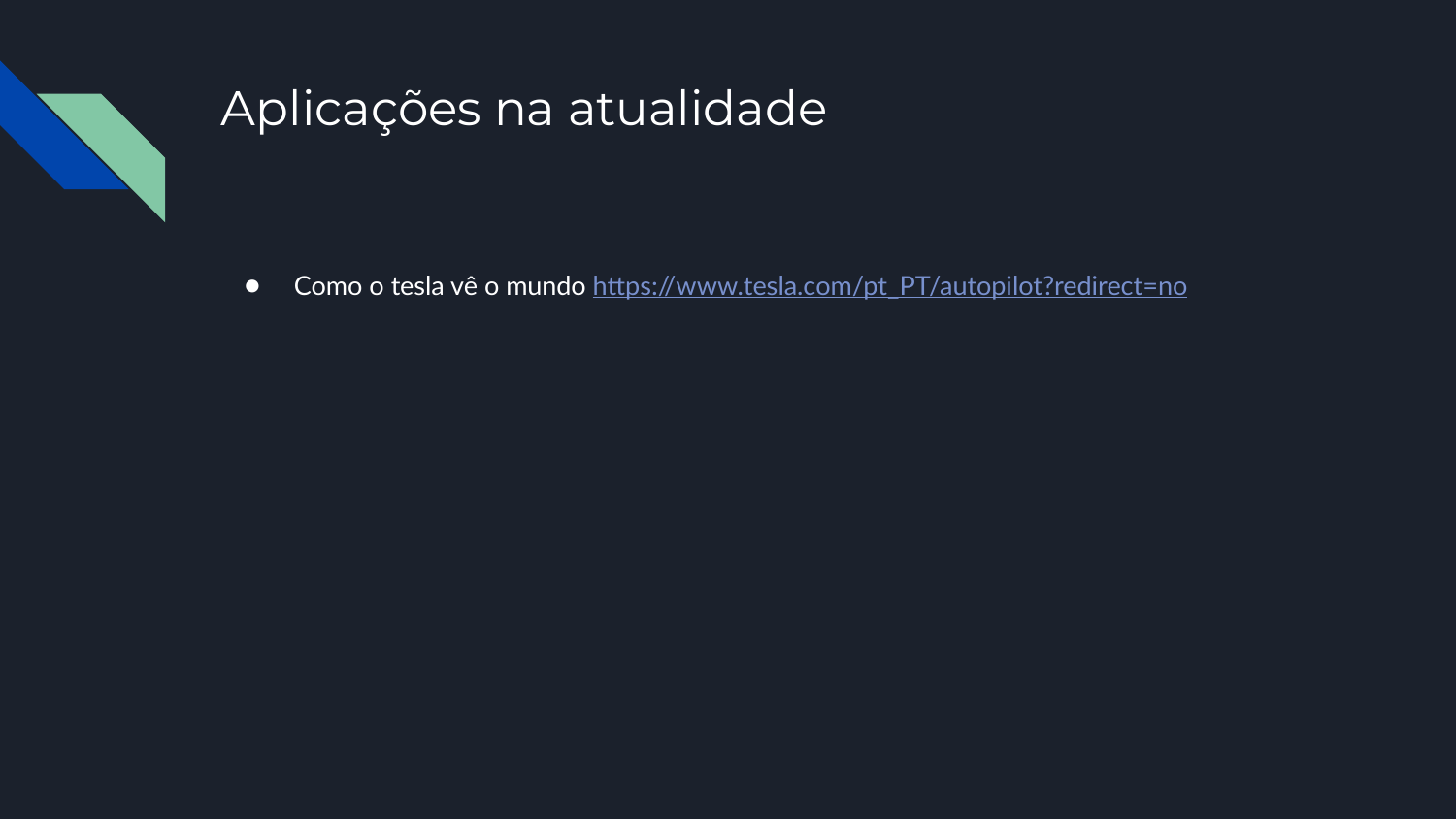

# Aplicações na atualidade
Como o tesla vê o mundo https://www.tesla.com/pt_PT/autopilot?redirect=no